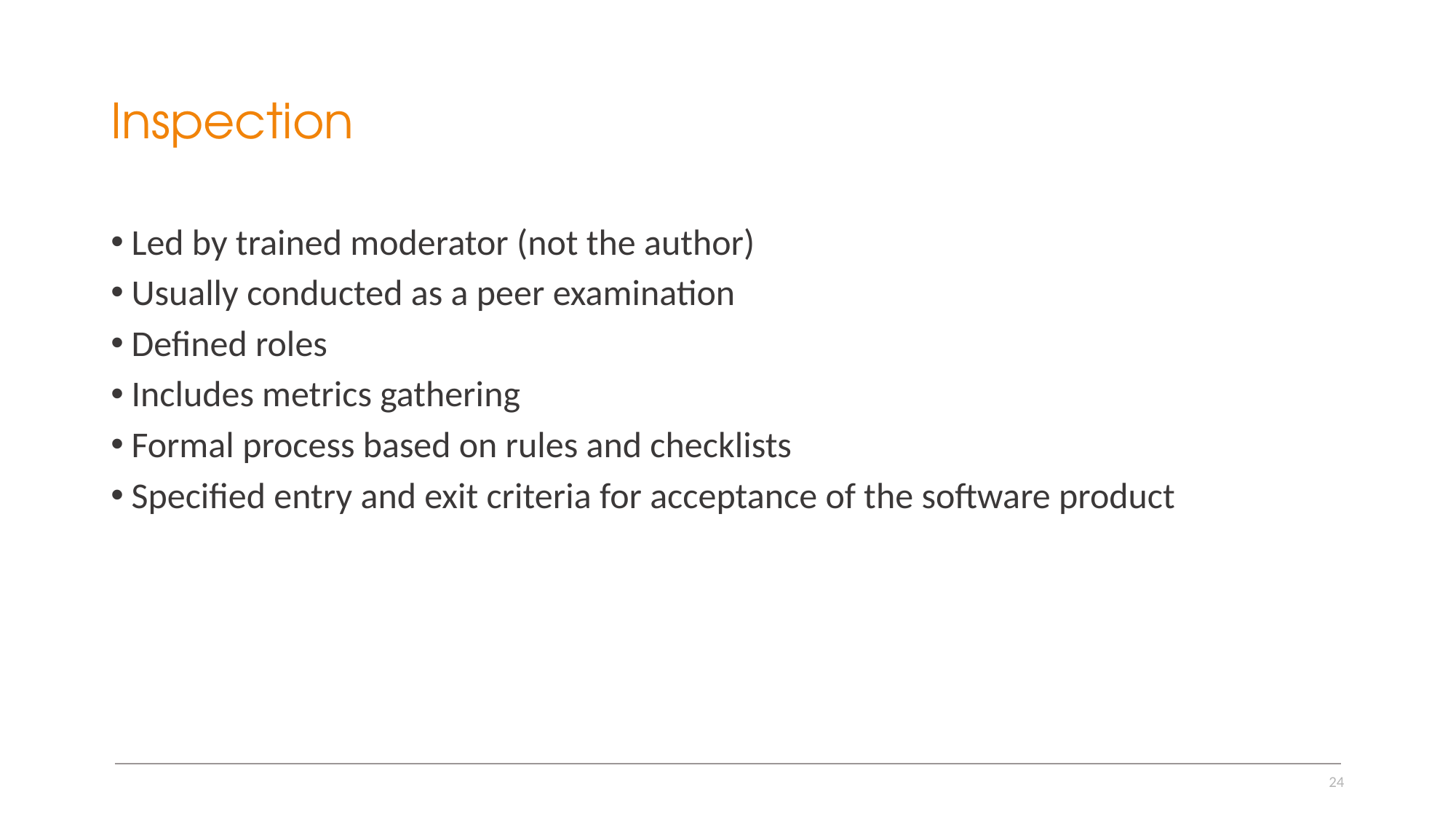

# Inspection
Led by trained moderator (not the author)
Usually conducted as a peer examination
Defined roles
Includes metrics gathering
Formal process based on rules and checklists
Specified entry and exit criteria for acceptance of the software product

24